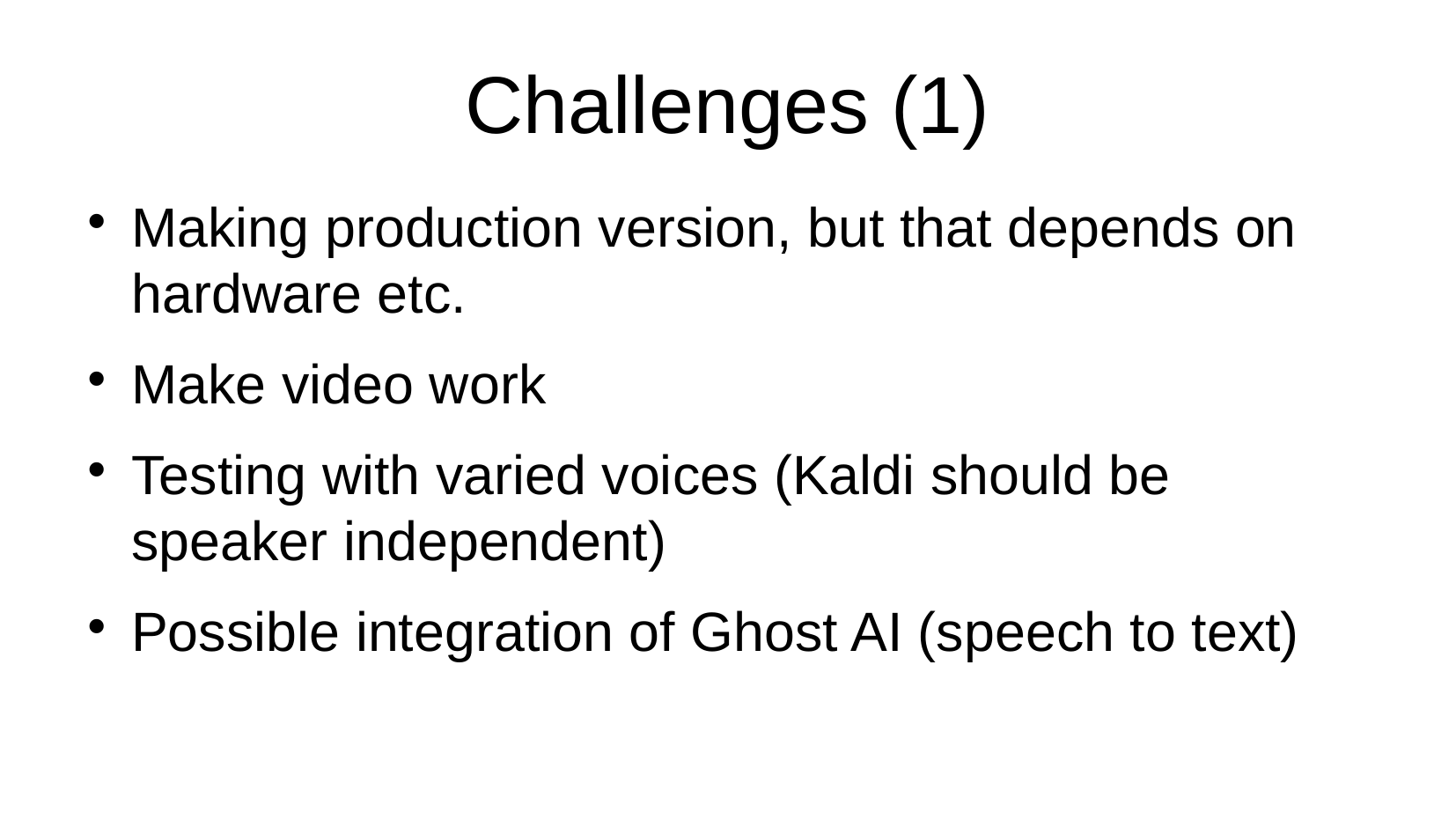

Challenges (1)
Making production version, but that depends on hardware etc.
Make video work
Testing with varied voices (Kaldi should be speaker independent)
Possible integration of Ghost AI (speech to text)